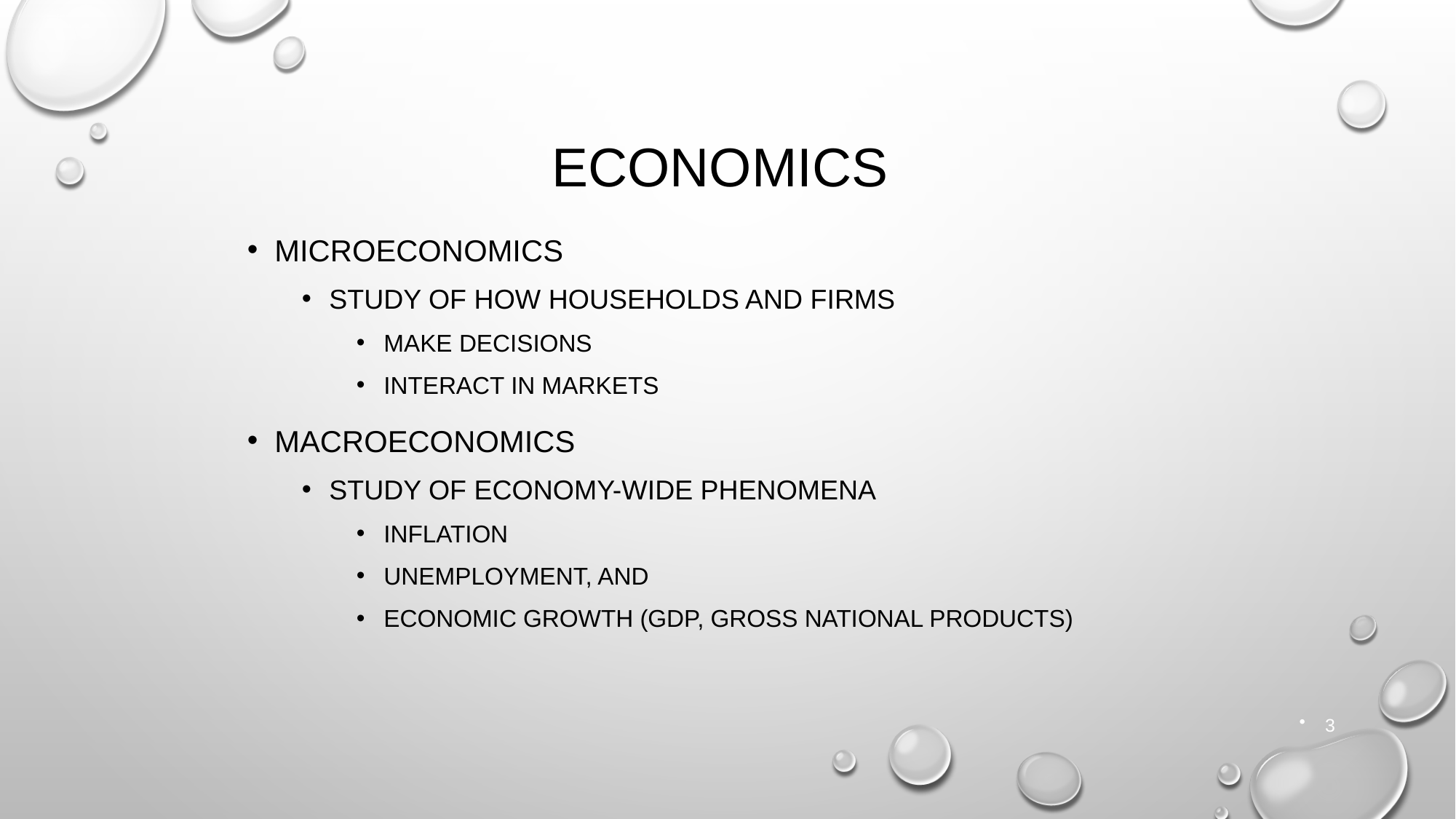

# Economics
Microeconomics
Study of how households and firms
Make decisions
Interact in markets
Macroeconomics
Study of economy-wide phenomena
Inflation
unemployment, and
economic growth (GDP, Gross national products)
3